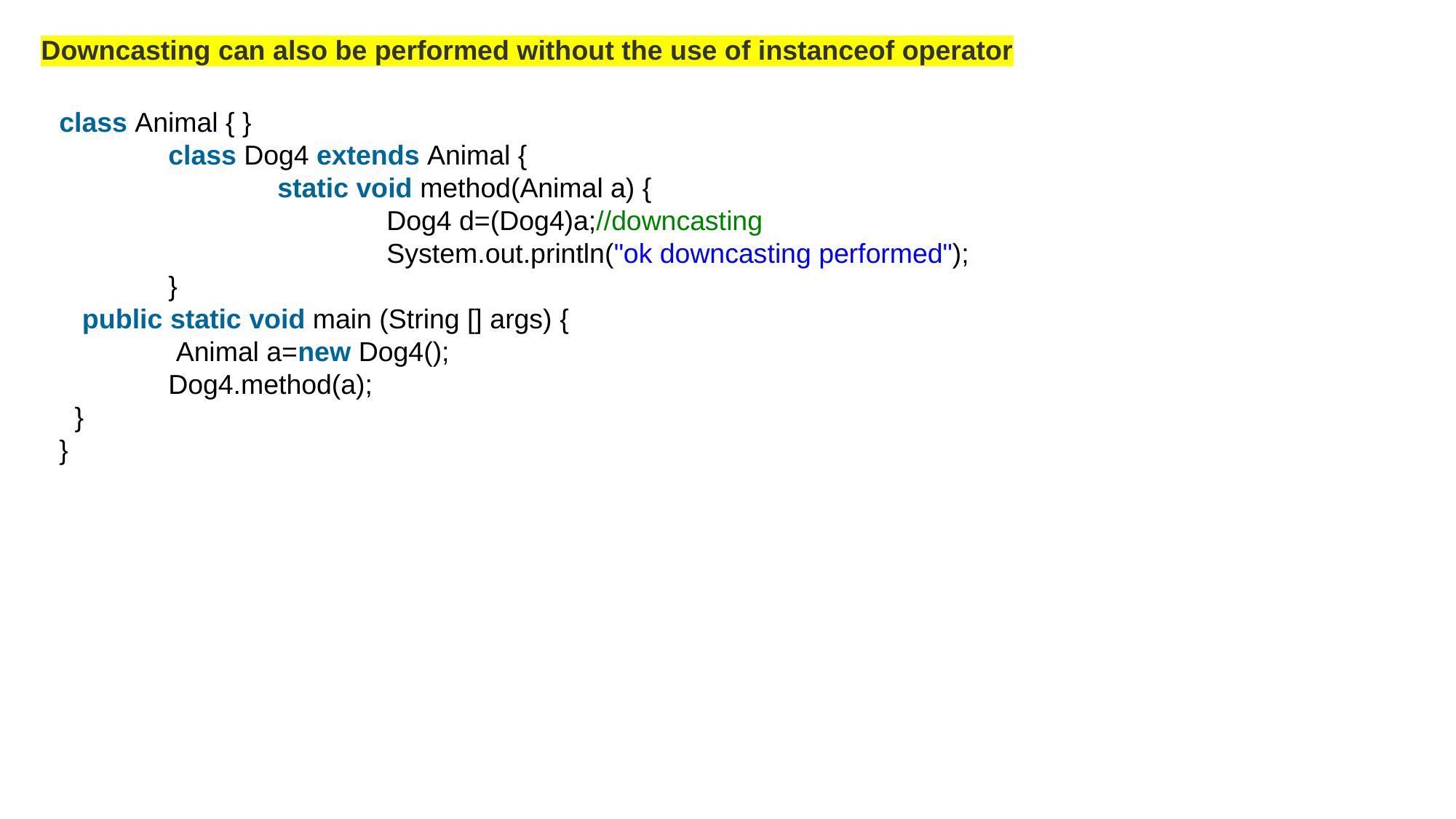

Downcasting can also be performed without the use of instanceof operator
class Animal { }
	class Dog4 extends Animal {
  		static void method(Animal a) {
       			Dog4 d=(Dog4)a;//downcasting
       			System.out.println("ok downcasting performed");
  	}
   public static void main (String [] args) {
   	 Animal a=new Dog4();
    	Dog4.method(a);
  }
}